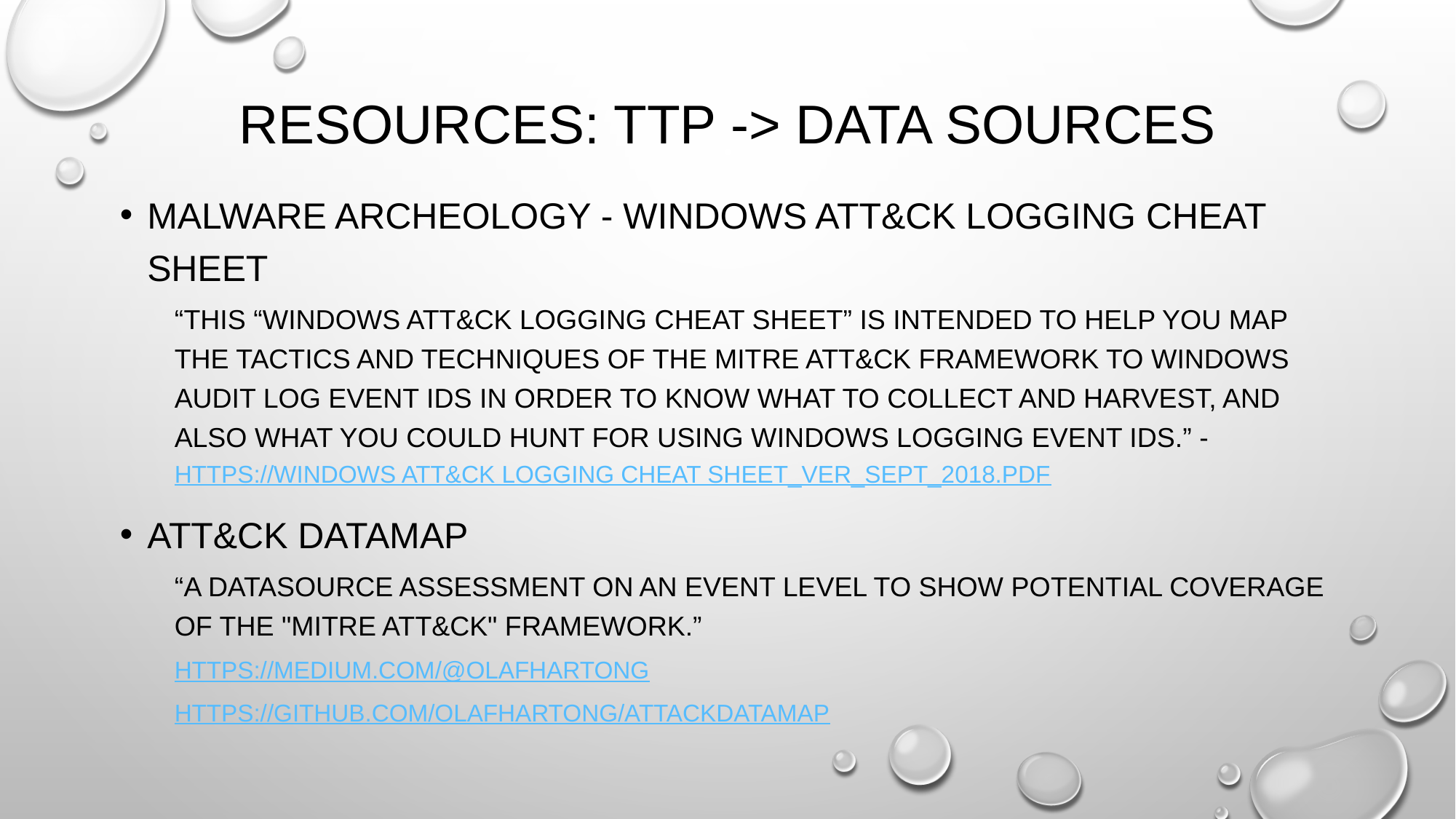

# Resources: TTP -> Data Sources
Malware Archeology - WINDOWS ATT&CK LOGGING CHEAT SHEET
“This “Windows ATT&CK Logging Cheat Sheet” is intended to help you map the tactics and techniques of the Mitre ATT&CK framework to Windows audit log event IDs in order to know what to collect and harvest, and also what you could hunt for using Windows logging Event IDs.” - https://Windows ATT&CK Logging Cheat Sheet_ver_Sept_2018.pdf
Att&CK DataMap
“A datasource assessment on an event level to show potential coverage of the "MITRE ATT&CK" framework.”
https://medium.com/@olafhartong
https://github.com/olafhartong/ATTACKdatamap